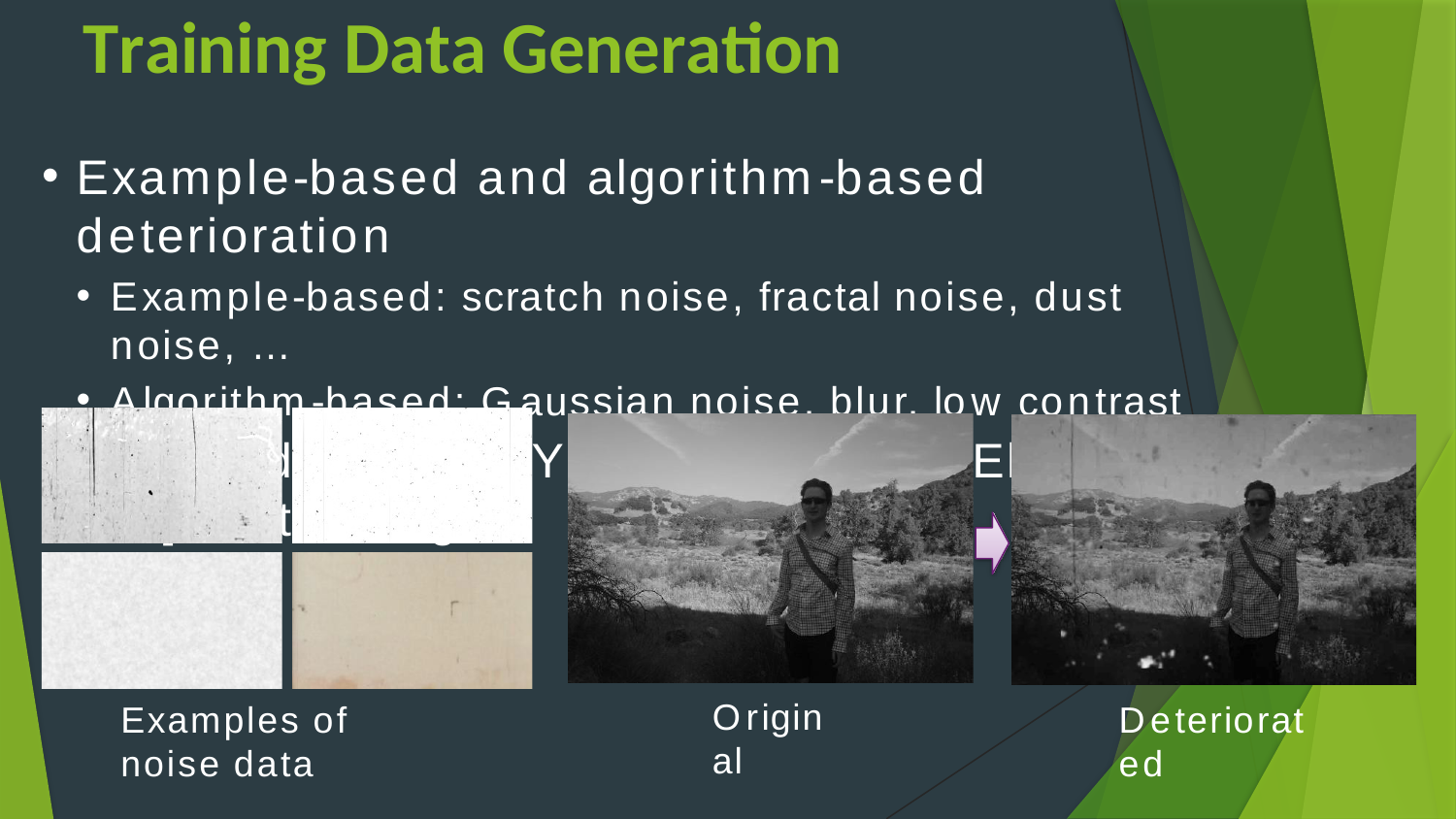

# Training Data Generation
Example-based and algorithm-based deterioration
Example-based: scratch noise, fractal noise, dust noise, …
Algorithm-based: Gaussian noise, blur, low contrast
1200 videos from Youtube8M[Abu-El-Haji+ ’16] for training

Original
Examples of noise data
Deteriorated